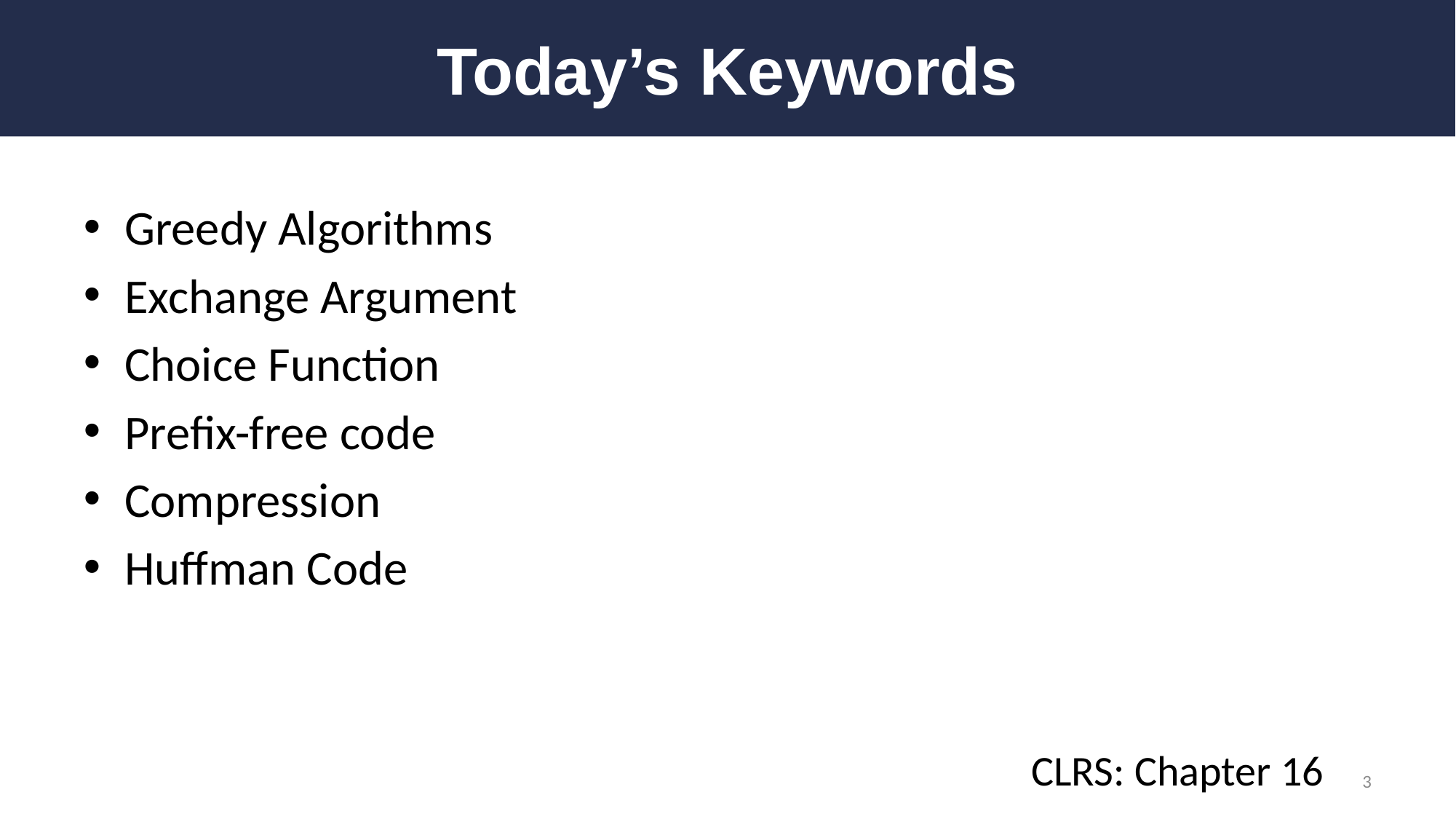

# Today’s Keywords
Greedy Algorithms
Exchange Argument
Choice Function
Prefix-free code
Compression
Huffman Code

CLRS: Chapter 16
3